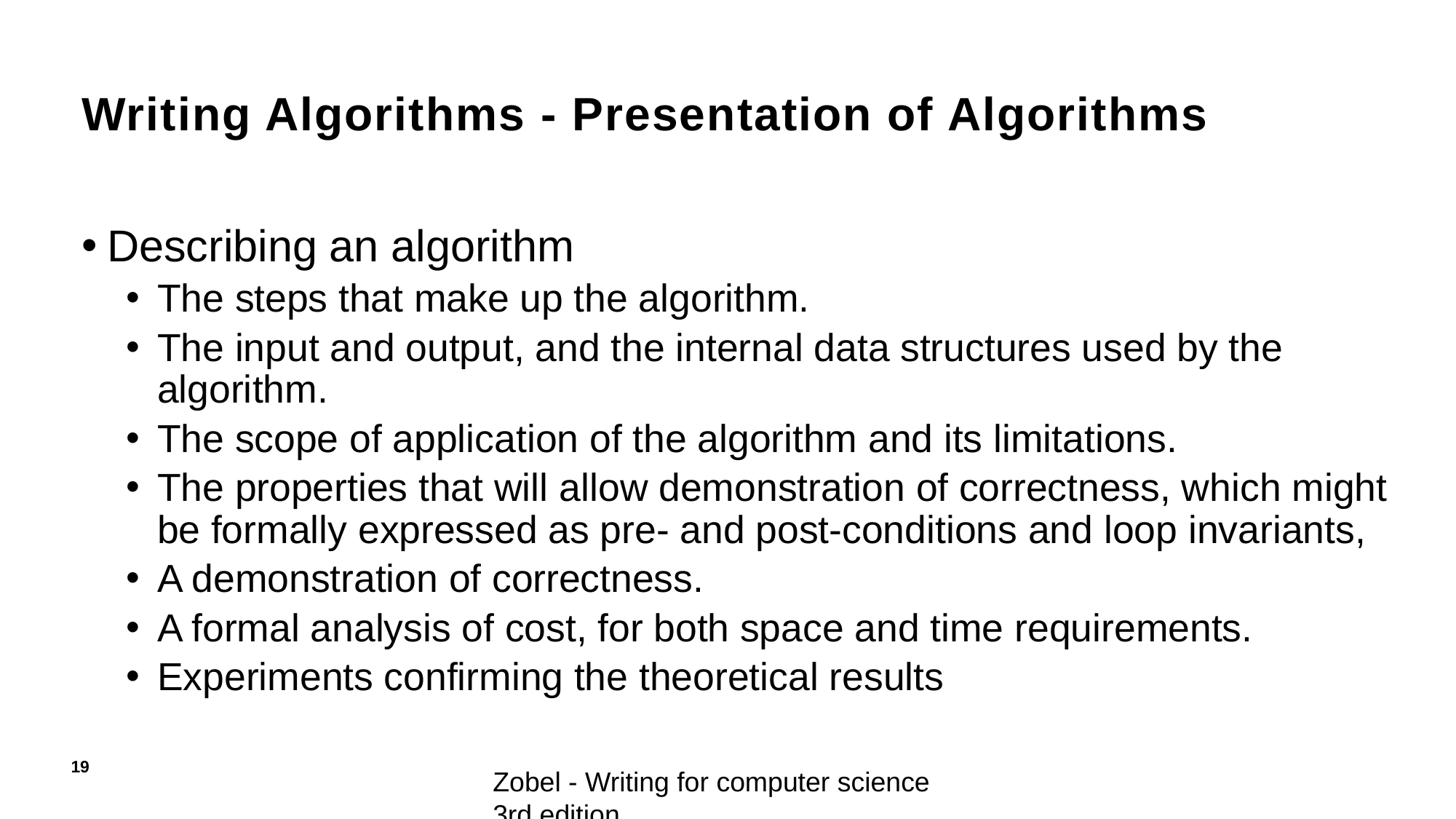

# Writing Algorithms - Presentation of Algorithms
Describing an algorithm
The steps that make up the algorithm.
The input and output, and the internal data structures used by the algorithm.
The scope of application of the algorithm and its limitations.
The properties that will allow demonstration of correctness, which might be formally expressed as pre- and post-conditions and loop invariants,
A demonstration of correctness.
A formal analysis of cost, for both space and time requirements.
Experiments confirming the theoretical results
19
Zobel - Writing for computer science 3rd edition